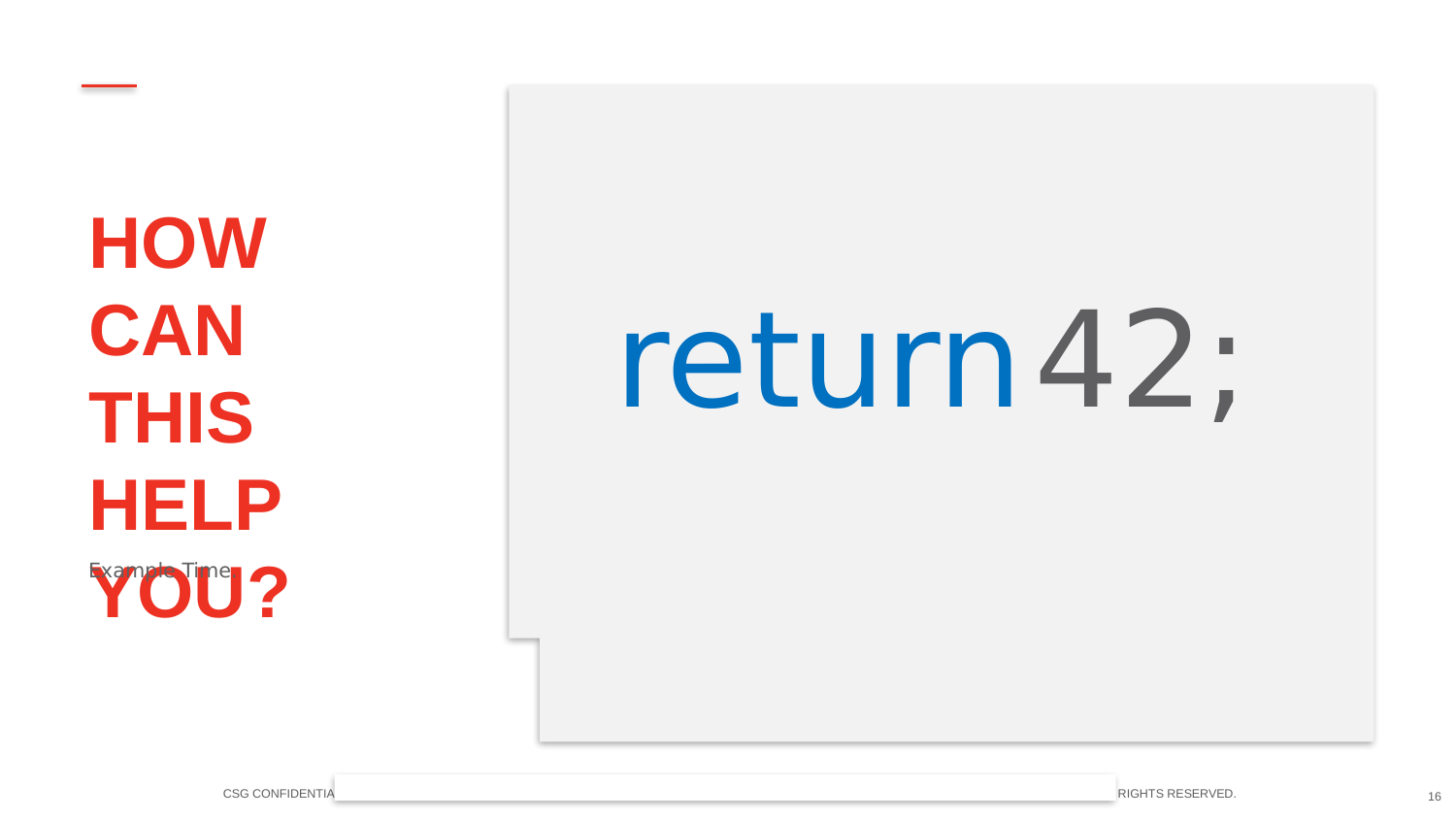

How can this help you?
return 42;
Example Time.
16